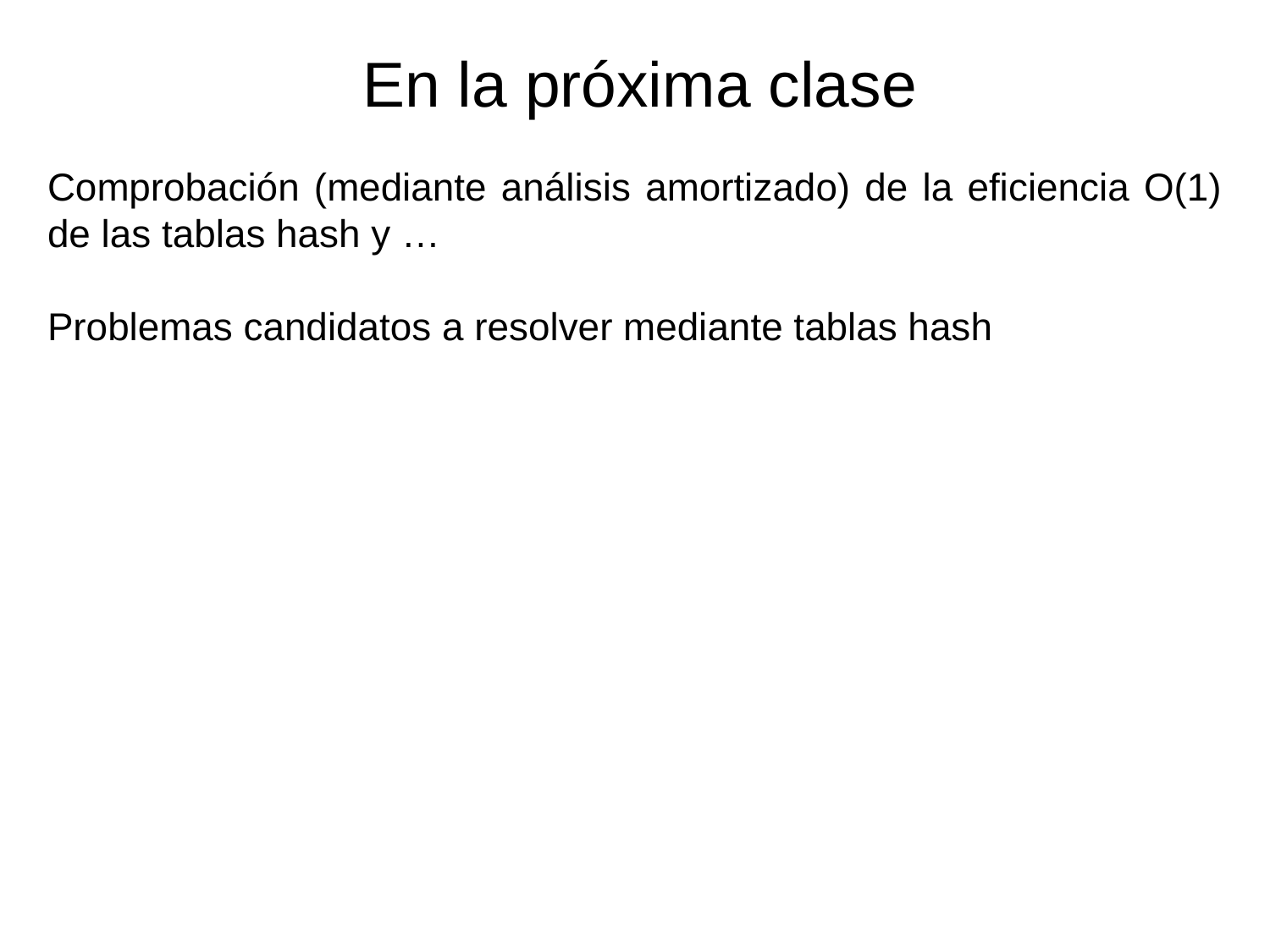

En la próxima clase
Comprobación (mediante análisis amortizado) de la eficiencia O(1) de las tablas hash y …

Problemas candidatos a resolver mediante tablas hash